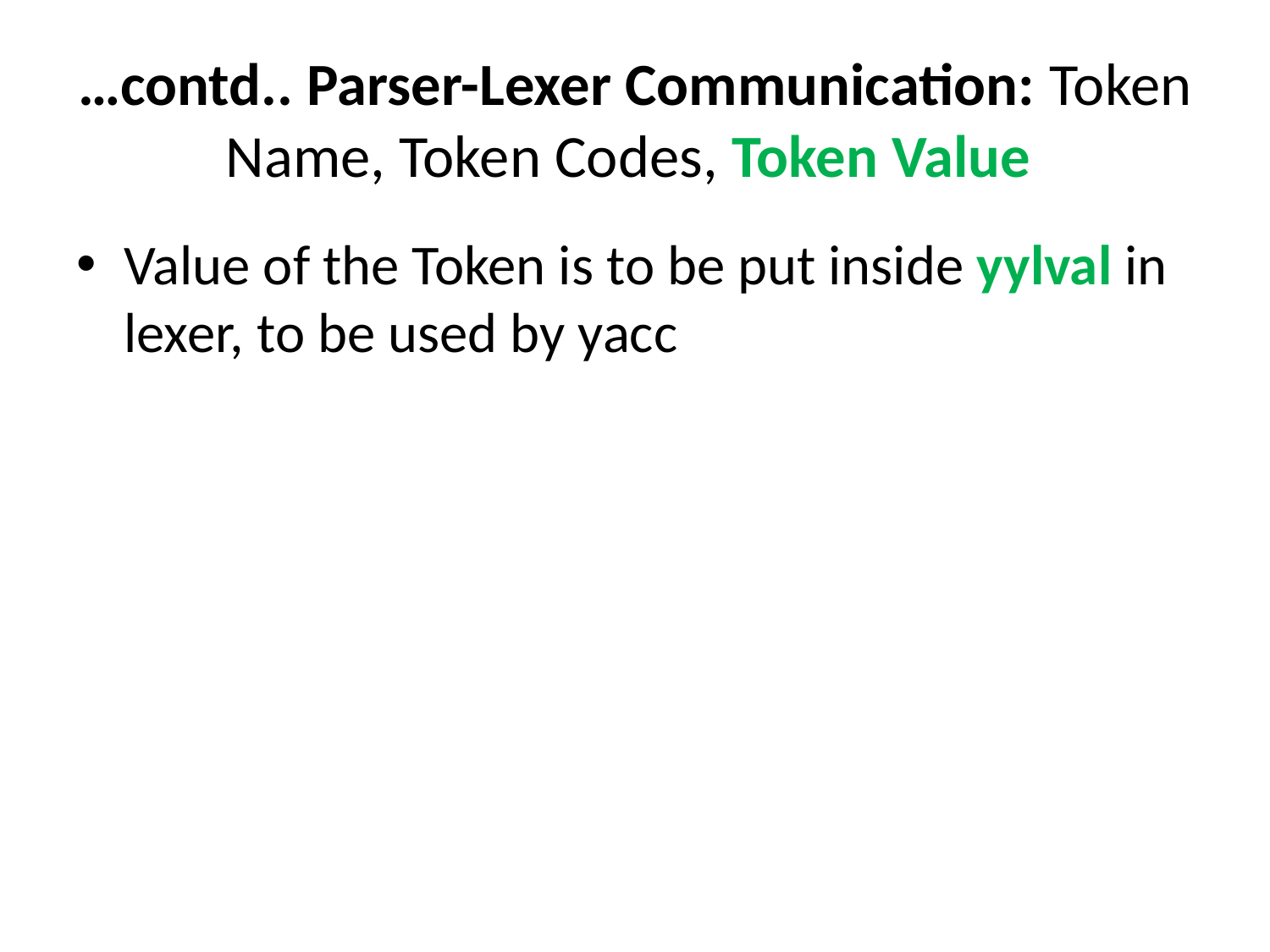

# …contd.. Parser-Lexer Communication: Token Name, Token Codes, Token Value
Value of the Token is to be put inside yylval in lexer, to be used by yacc